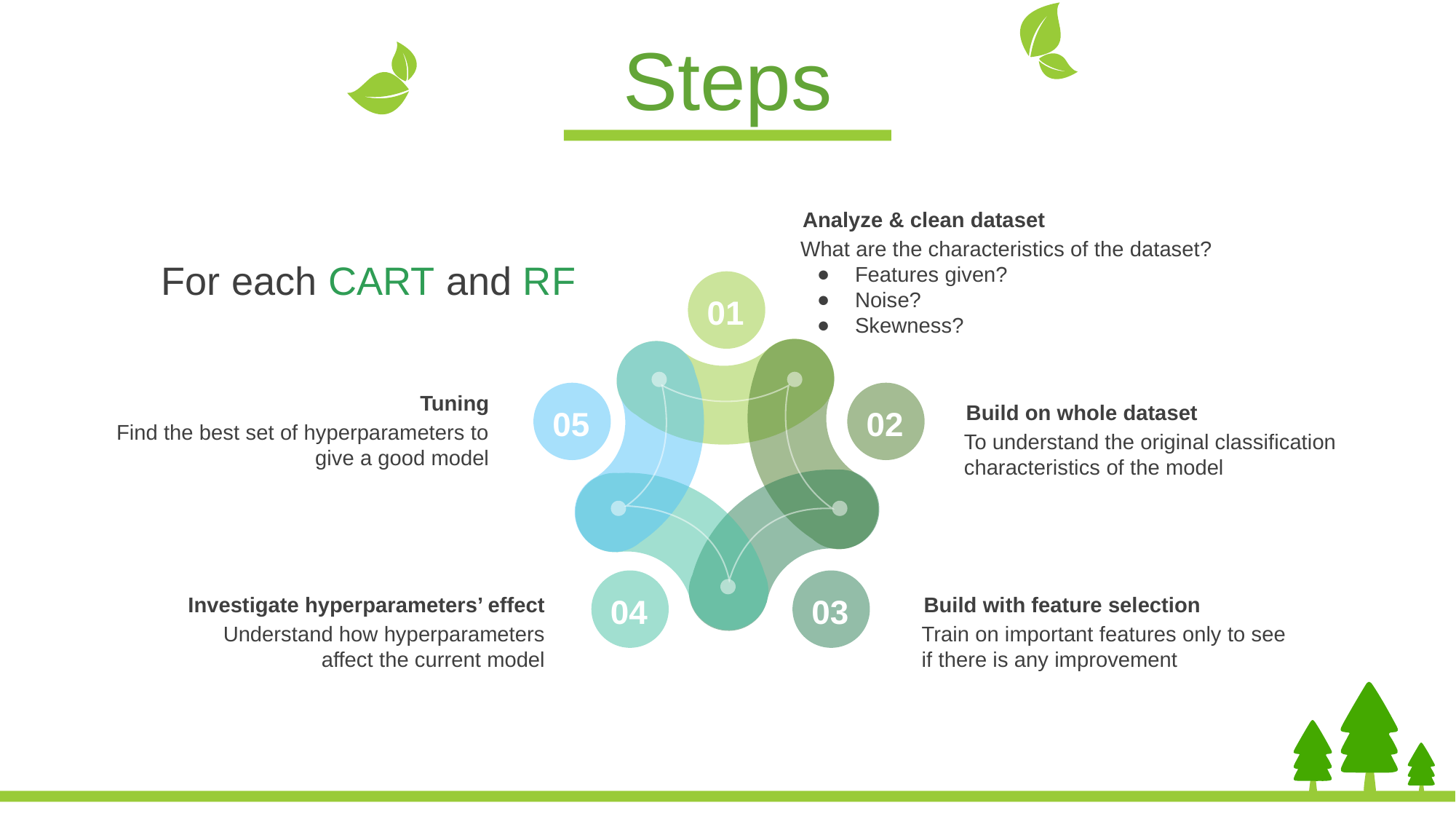

Steps
Analyze & clean dataset
What are the characteristics of the dataset?
Features given?
Noise?
Skewness?
For each CART and RF

01

05
02

04
03
Tuning
Find the best set of hyperparameters to give a good model
Build on whole dataset
To understand the original classification characteristics of the model
Investigate hyperparameters’ effect
Understand how hyperparameters affect the current model
Build with feature selection
Train on important features only to see if there is any improvement